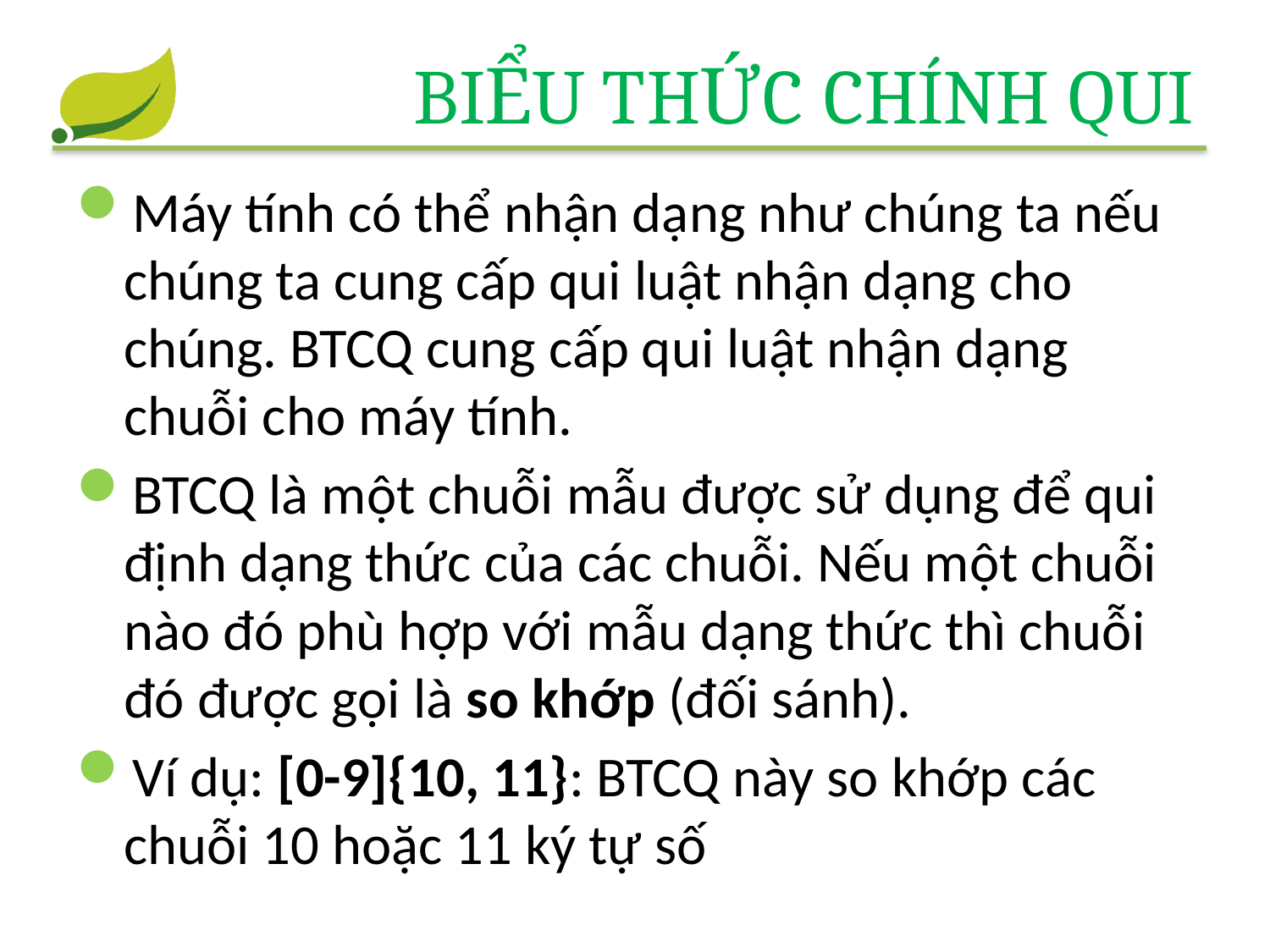

# Biểu thức chính qui
Máy tính có thể nhận dạng như chúng ta nếu chúng ta cung cấp qui luật nhận dạng cho chúng. BTCQ cung cấp qui luật nhận dạng chuỗi cho máy tính.
BTCQ là một chuỗi mẫu được sử dụng để qui định dạng thức của các chuỗi. Nếu một chuỗi nào đó phù hợp với mẫu dạng thức thì chuỗi đó được gọi là so khớp (đối sánh).
Ví dụ: [0-9]{10, 11}: BTCQ này so khớp các chuỗi 10 hoặc 11 ký tự số